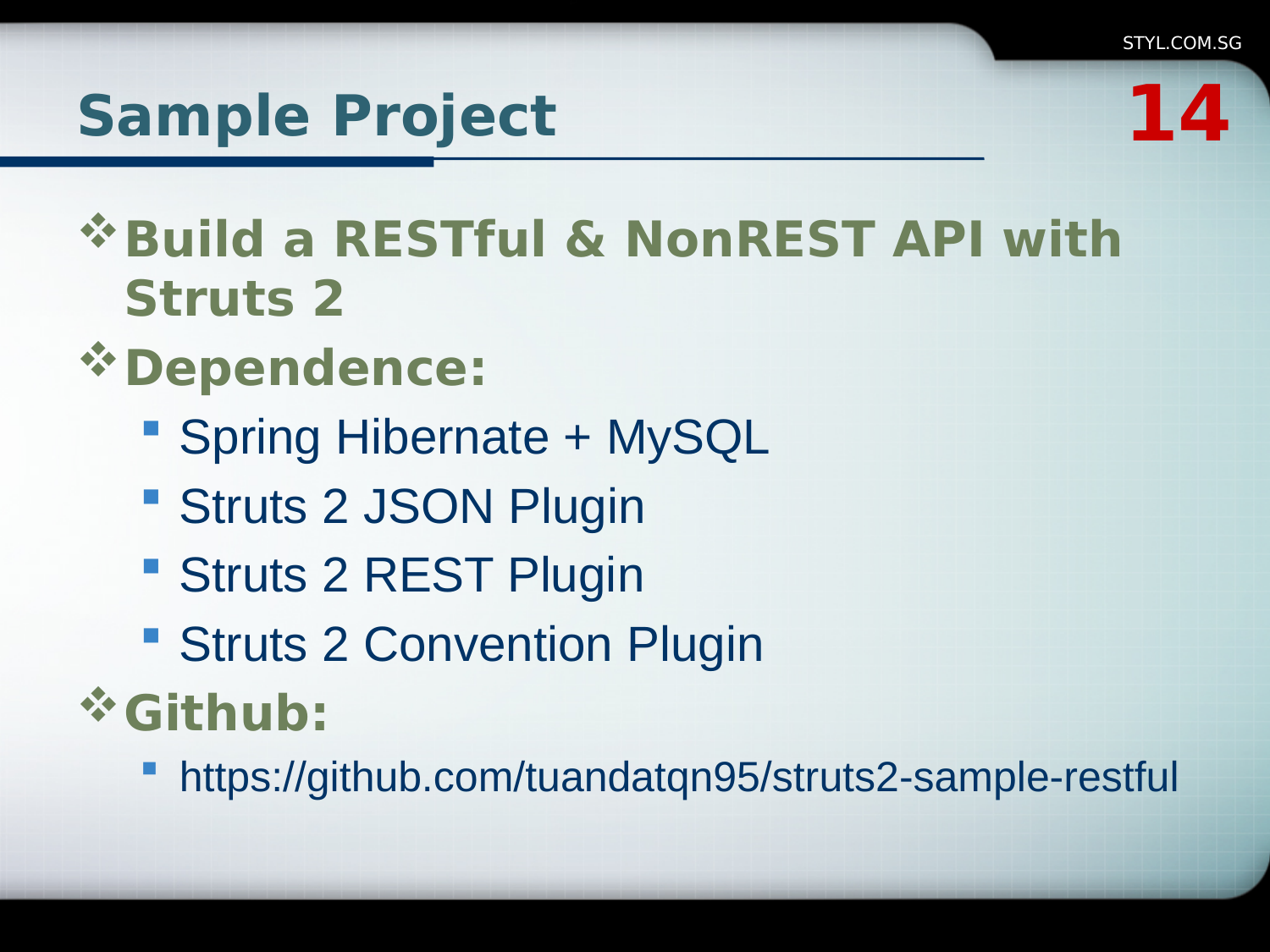

STYL.COM.SG
14
# Sample Project
Build a RESTful & NonREST API with Struts 2
Dependence:
Spring Hibernate + MySQL
Struts 2 JSON Plugin
Struts 2 REST Plugin
Struts 2 Convention Plugin
Github:
https://github.com/tuandatqn95/struts2-sample-restful